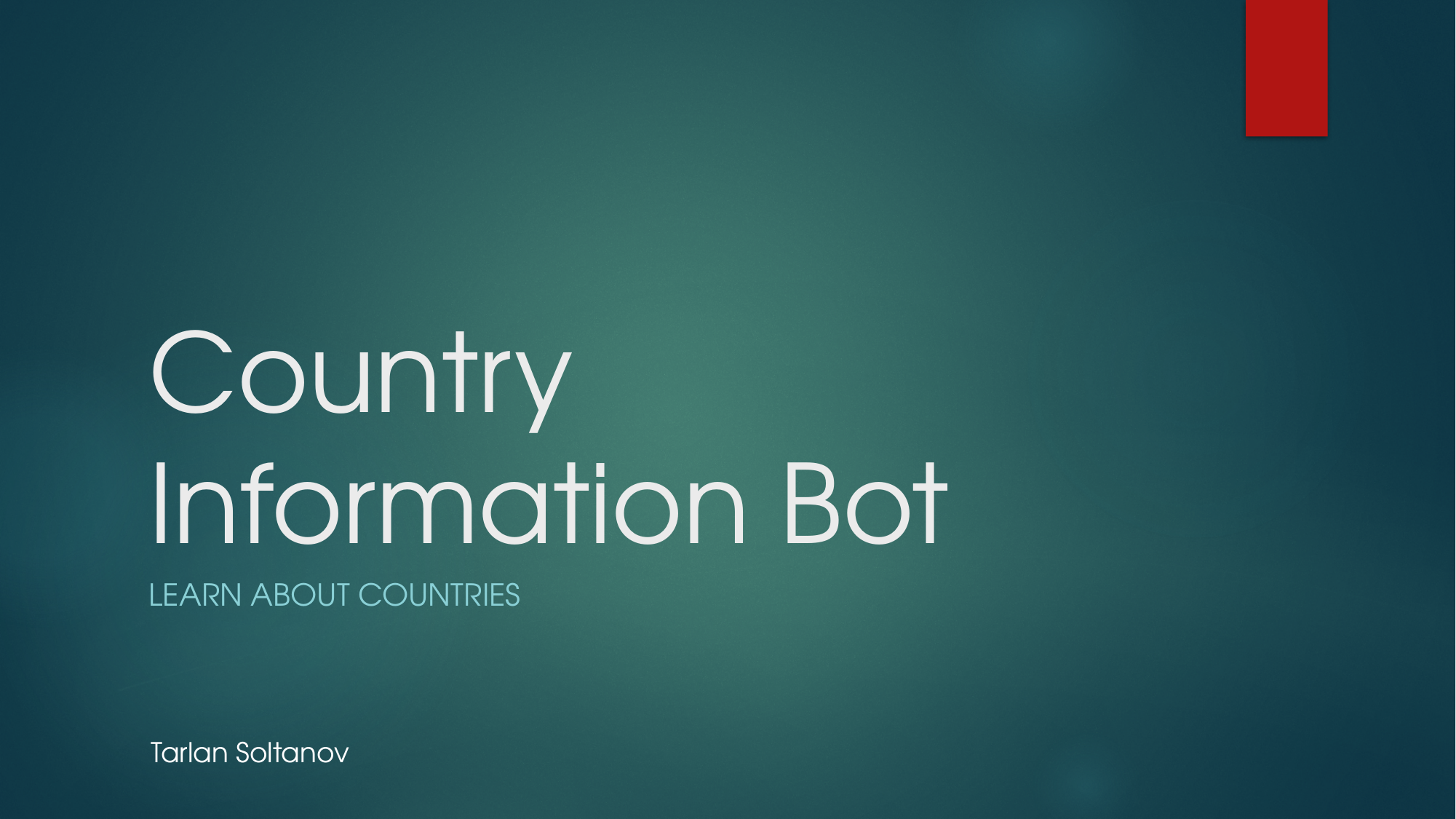

# Country Information Bot
Learn About Countries
Tarlan Soltanov